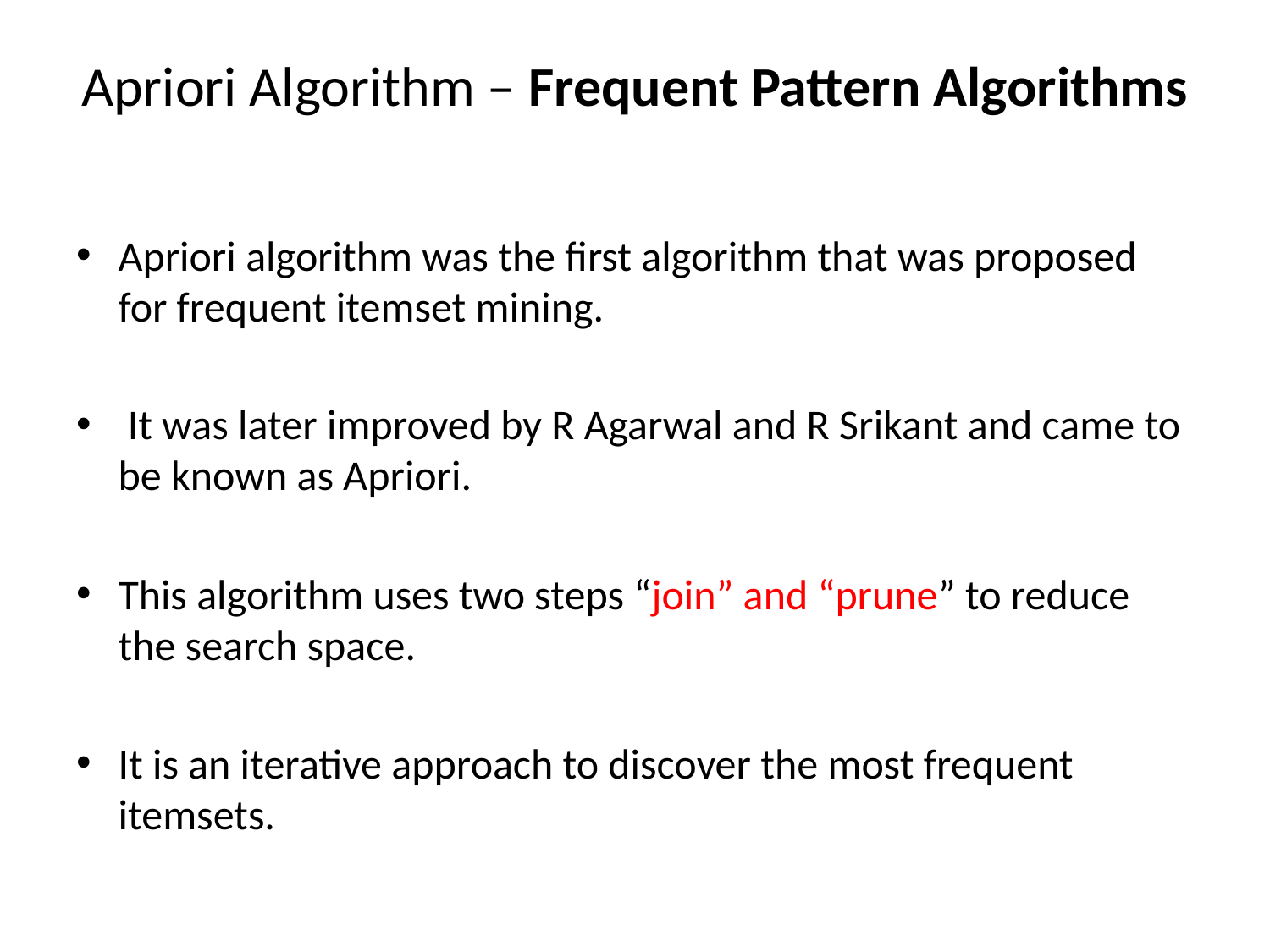

# Apriori Algorithm – Frequent Pattern Algorithms
Apriori algorithm was the first algorithm that was proposed for frequent itemset mining.

 It was later improved by R Agarwal and R Srikant and came to be known as Apriori.

This algorithm uses two steps “join” and “prune” to reduce the search space.

It is an iterative approach to discover the most frequent itemsets.